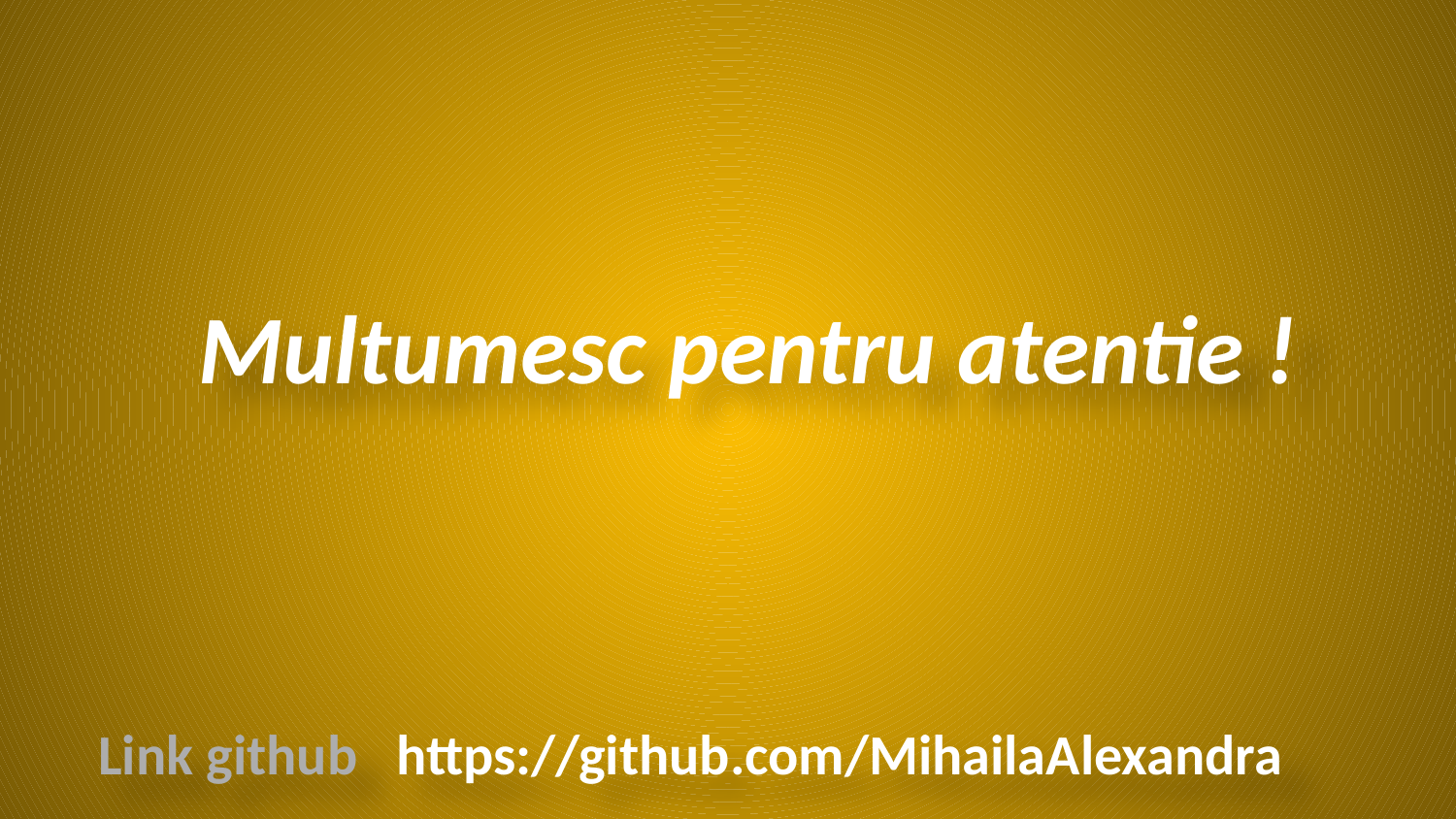

#
Multumesc pentru atentie !
Link github   https://github.com/MihailaAlexandra